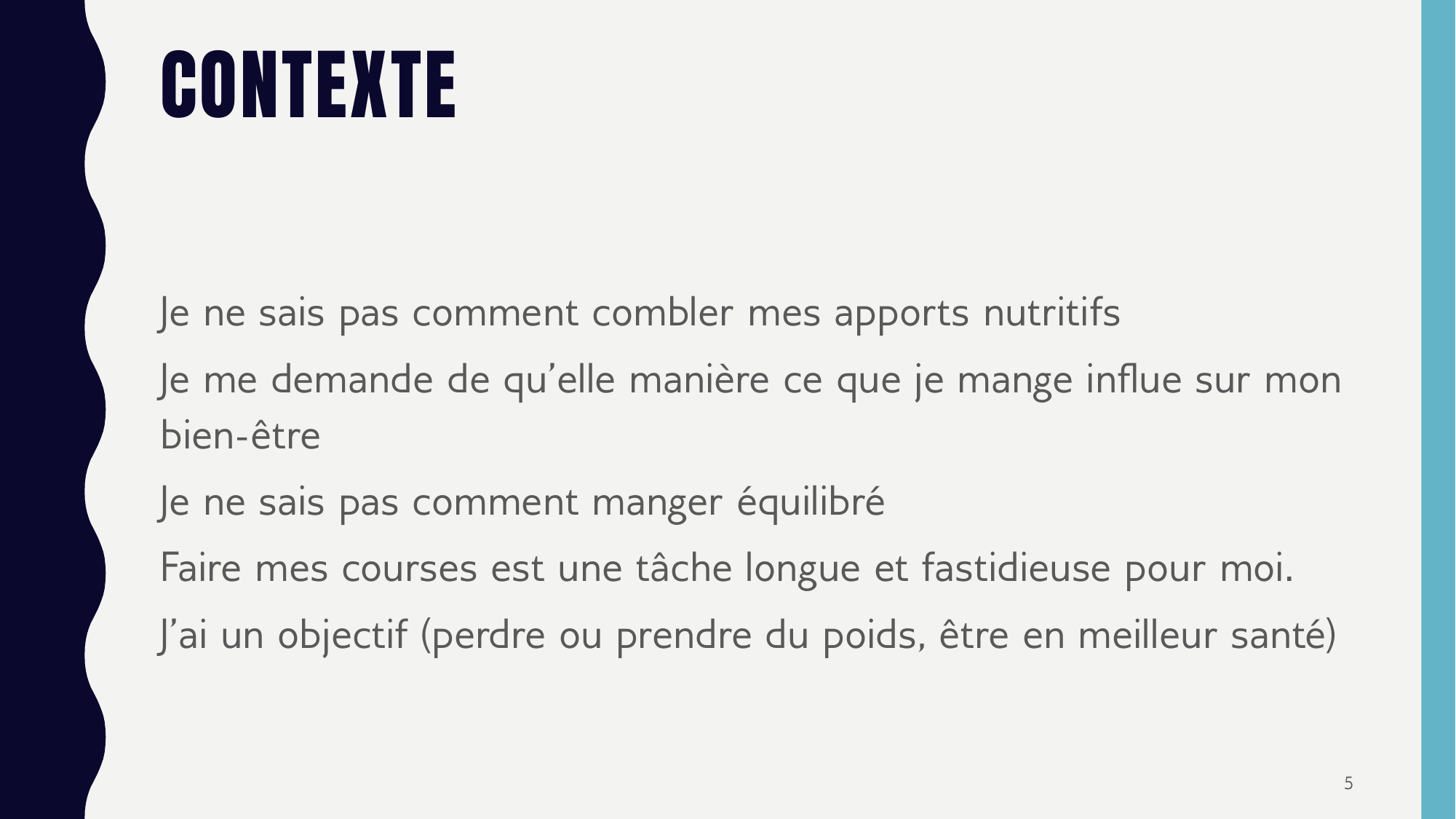

# Contexte
Je ne sais pas comment combler mes apports nutritifs
Je me demande de qu’elle manière ce que je mange influe sur mon bien-être
Je ne sais pas comment manger équilibré
Faire mes courses est une tâche longue et fastidieuse pour moi.
J’ai un objectif (perdre ou prendre du poids, être en meilleur santé)
5